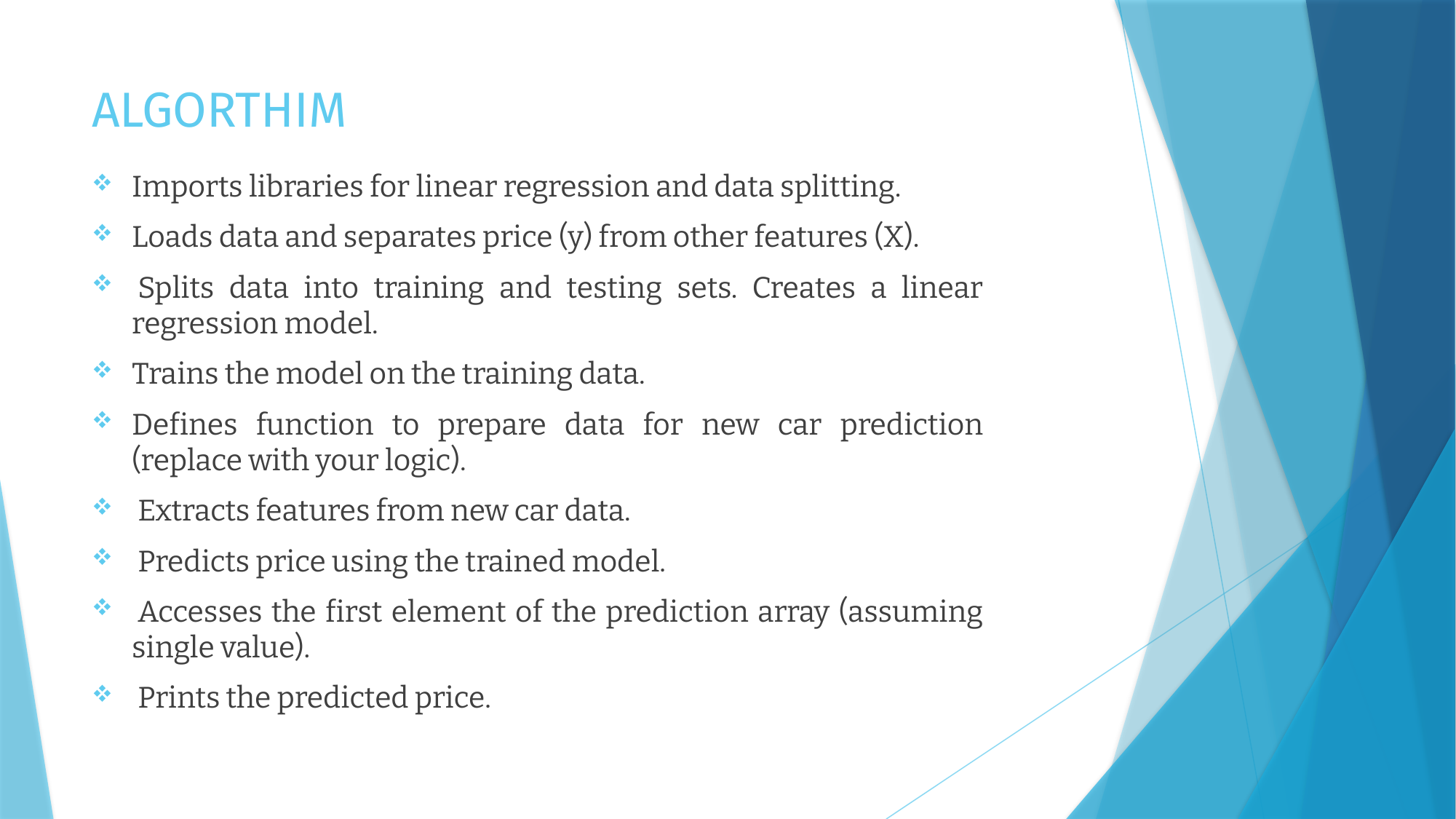

# ALGORTHIM
Imports libraries for linear regression and data splitting.
Loads data and separates price (y) from other features (X).
 Splits data into training and testing sets. Creates a linear regression model.
Trains the model on the training data.
Defines function to prepare data for new car prediction (replace with your logic).
 Extracts features from new car data.
 Predicts price using the trained model.
 Accesses the first element of the prediction array (assuming single value).
 Prints the predicted price.